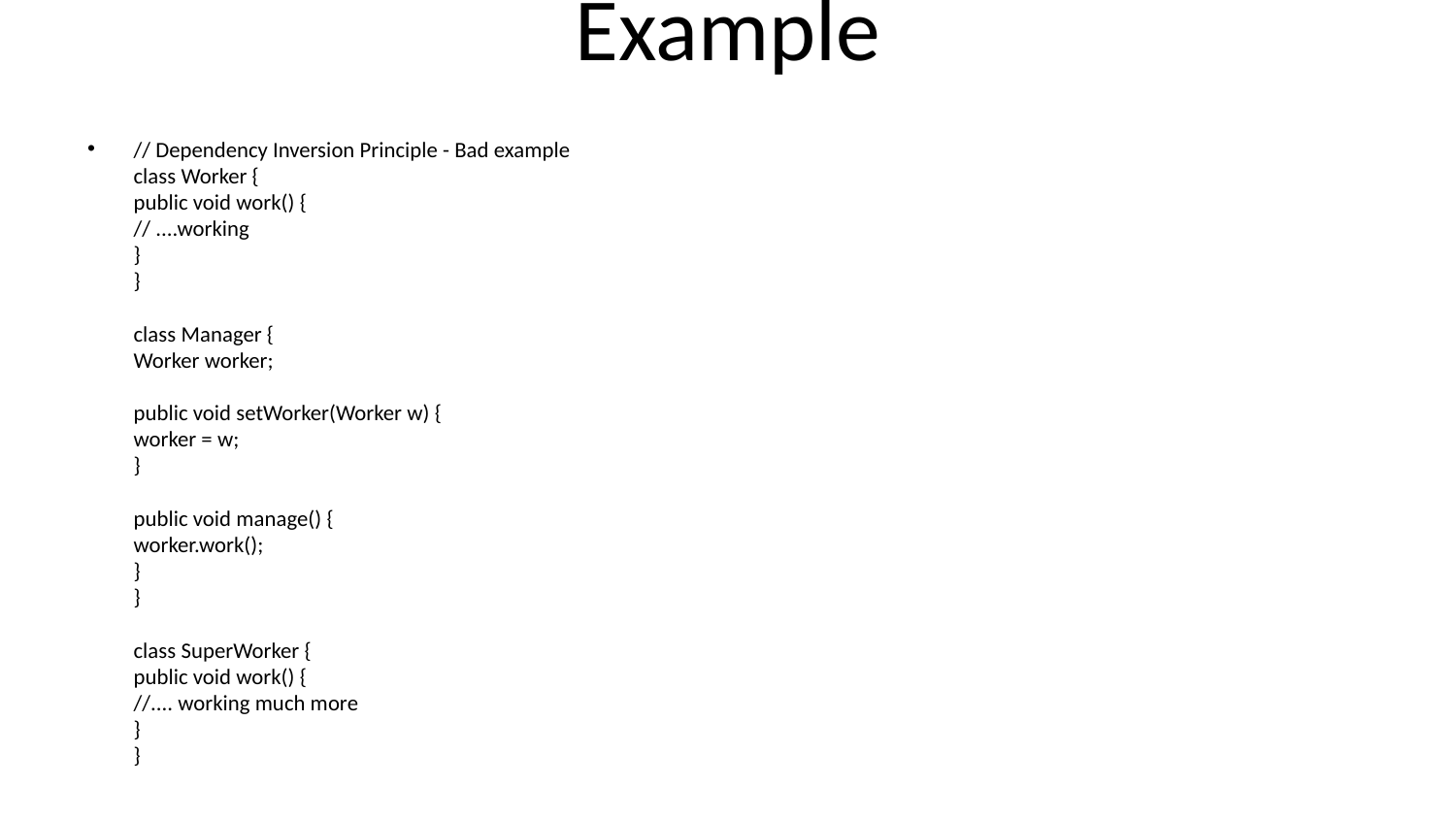

# Example
// Dependency Inversion Principle - Bad example
class Worker {
public void work() {
// ....working
}
}
class Manager {
Worker worker;
public void setWorker(Worker w) {
worker = w;
}
public void manage() {
worker.work();
}
}
class SuperWorker {
public void work() {
//.... working much more
}
}